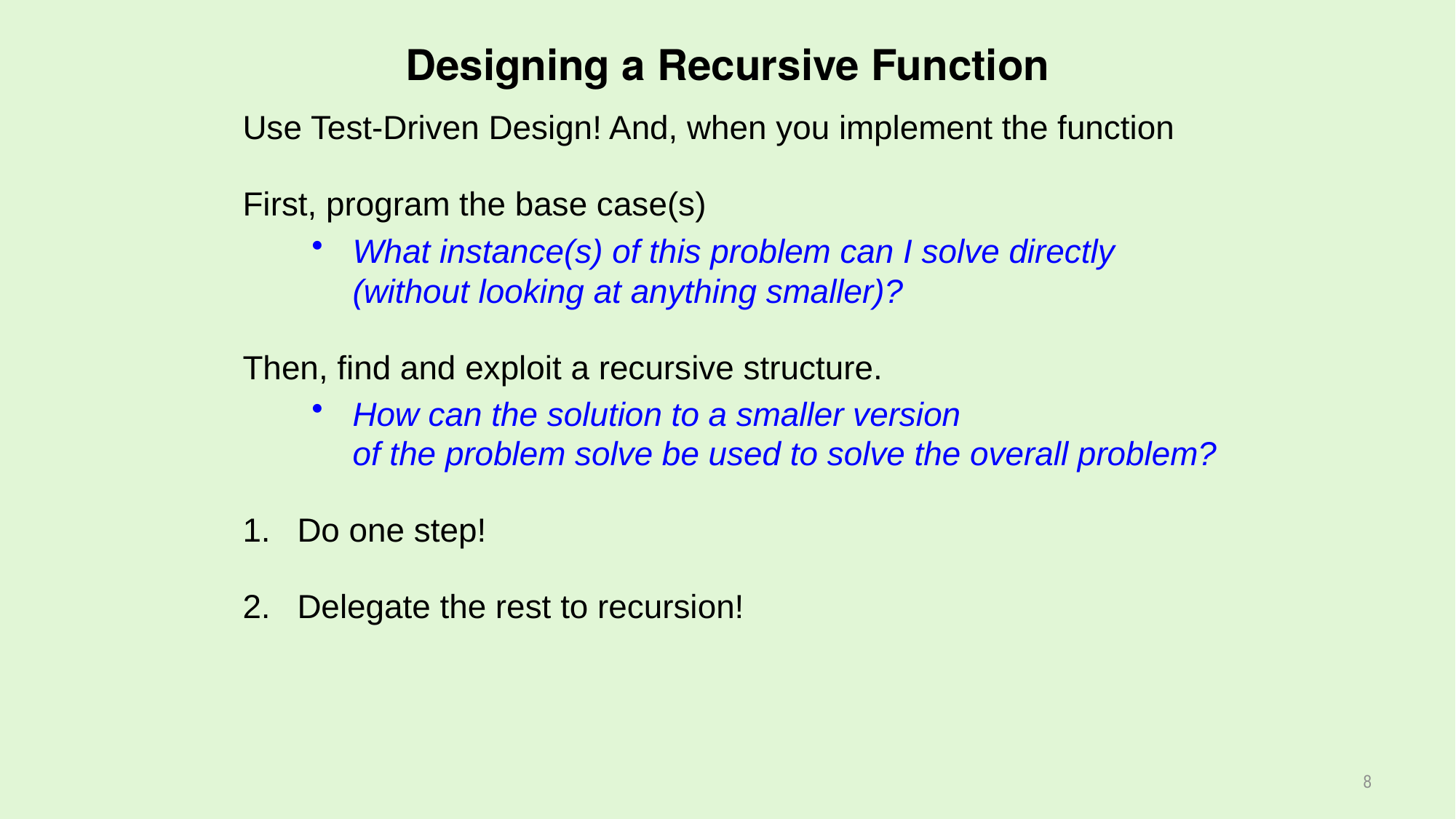

# Designing a Recursive Function
Use Test-Driven Design! And, when you implement the function
First, program the base case(s)
What instance(s) of this problem can I solve directly
(without looking at anything smaller)?
Then, find and exploit a recursive structure.
How can the solution to a smaller version
of the problem solve be used to solve the overall problem?
Do one step!
Delegate the rest to recursion!

8